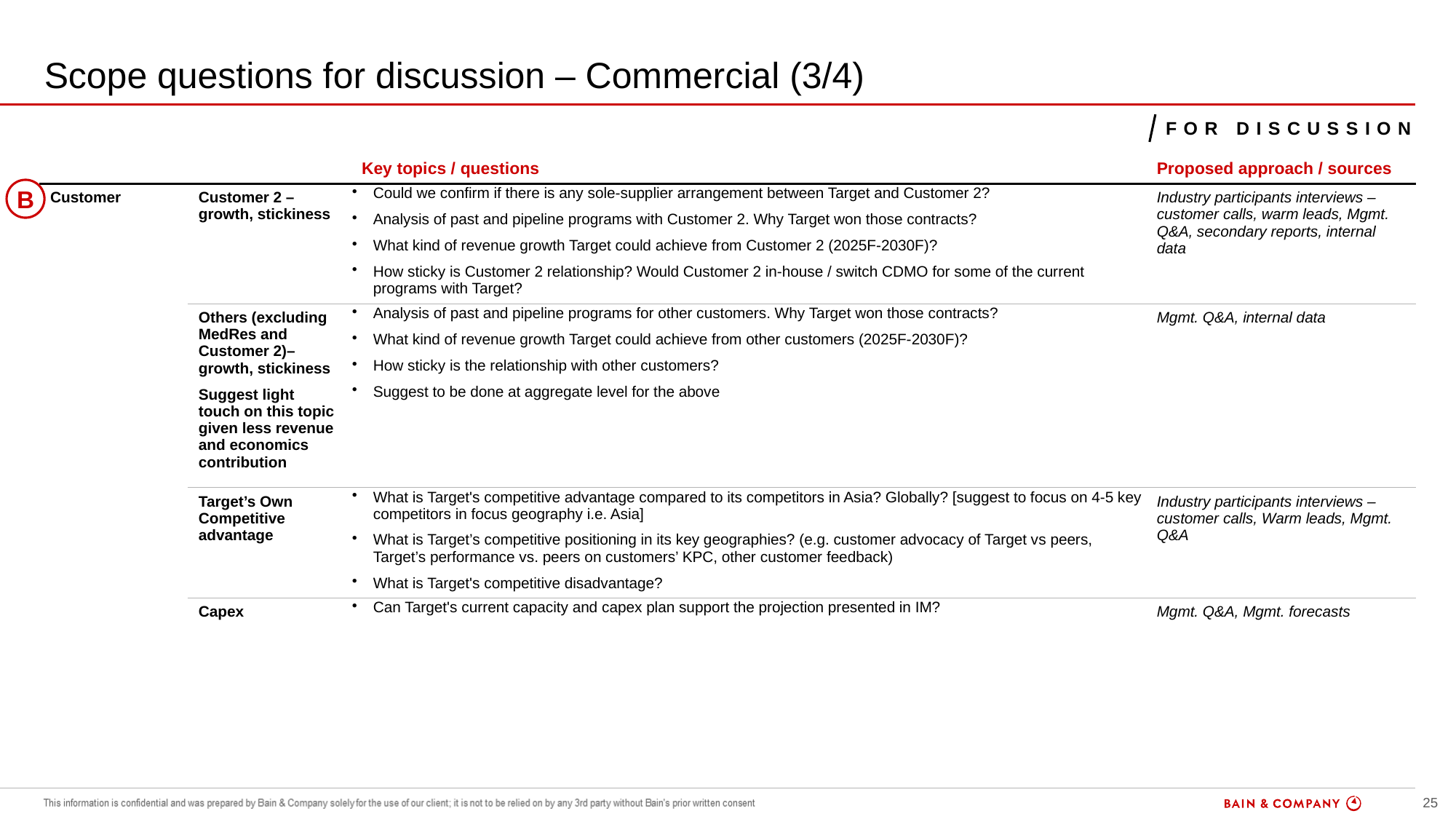

# Scope questions for discussion – Commercial (3/4)
For Discussion
|  |  | Key topics / questions | Proposed approach / sources |
| --- | --- | --- | --- |
| Customer | Customer 2 – growth, stickiness | Could we confirm if there is any sole-supplier arrangement between Target and Customer 2? Analysis of past and pipeline programs with Customer 2. Why Target won those contracts? What kind of revenue growth Target could achieve from Customer 2 (2025F-2030F)? How sticky is Customer 2 relationship? Would Customer 2 in-house / switch CDMO for some of the current programs with Target? | Industry participants interviews – customer calls, warm leads, Mgmt. Q&A, secondary reports, internal data |
|  | Others (excluding MedRes and Customer 2)– growth, stickiness Suggest light touch on this topic given less revenue and economics contribution | Analysis of past and pipeline programs for other customers. Why Target won those contracts? What kind of revenue growth Target could achieve from other customers (2025F-2030F)? How sticky is the relationship with other customers? Suggest to be done at aggregate level for the above | Mgmt. Q&A, internal data |
|  | Target’s Own Competitive advantage | What is Target's competitive advantage compared to its competitors in Asia? Globally? [suggest to focus on 4-5 key competitors in focus geography i.e. Asia] What is Target’s competitive positioning in its key geographies? (e.g. customer advocacy of Target vs peers, Target’s performance vs. peers on customers’ KPC, other customer feedback) What is Target's competitive disadvantage? | Industry participants interviews – customer calls, Warm leads, Mgmt. Q&A |
|  | Capex | Can Target's current capacity and capex plan support the projection presented in IM? | Mgmt. Q&A, Mgmt. forecasts |
B